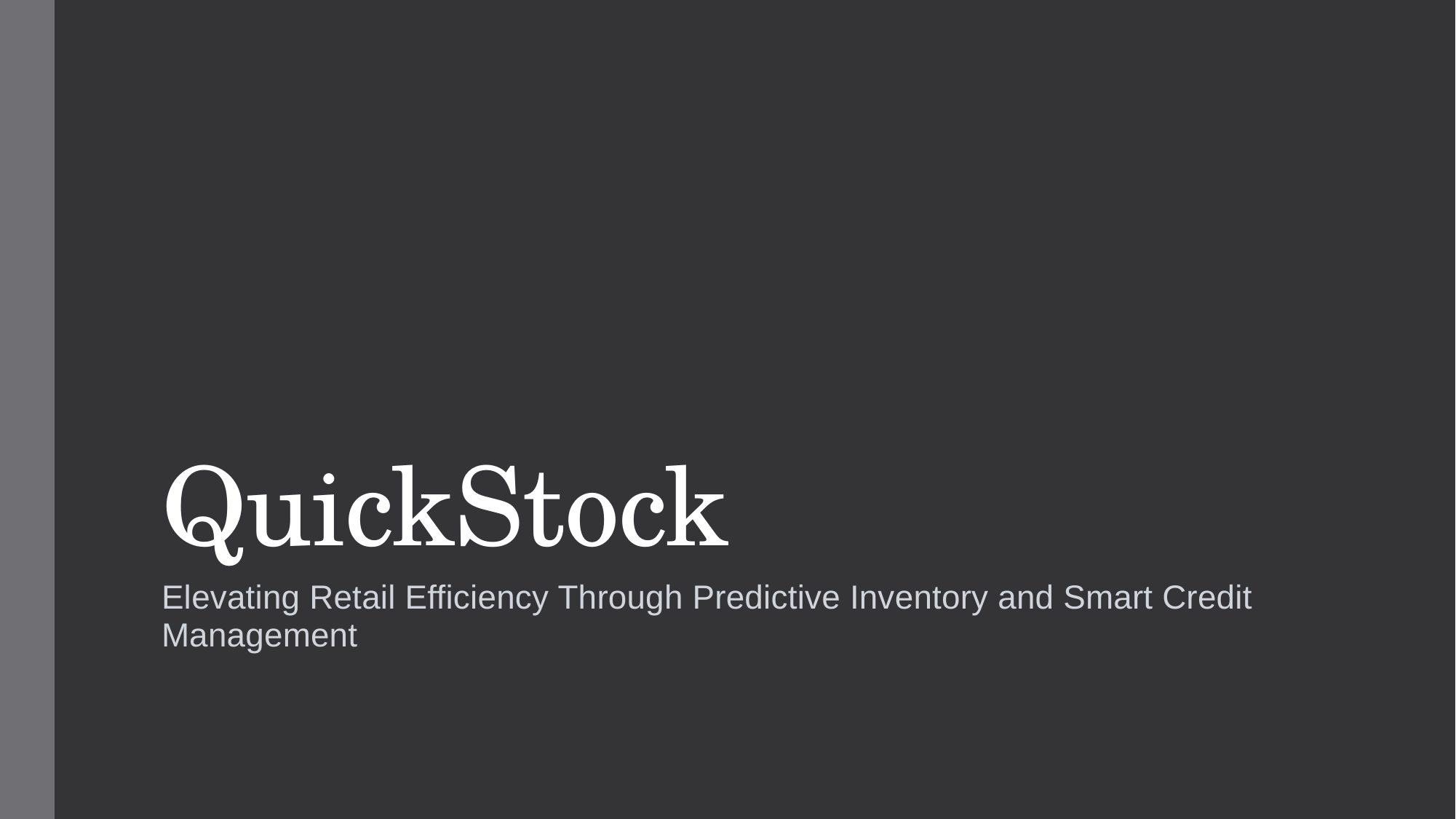

# QuickStock
Elevating Retail Efficiency Through Predictive Inventory and Smart Credit Management